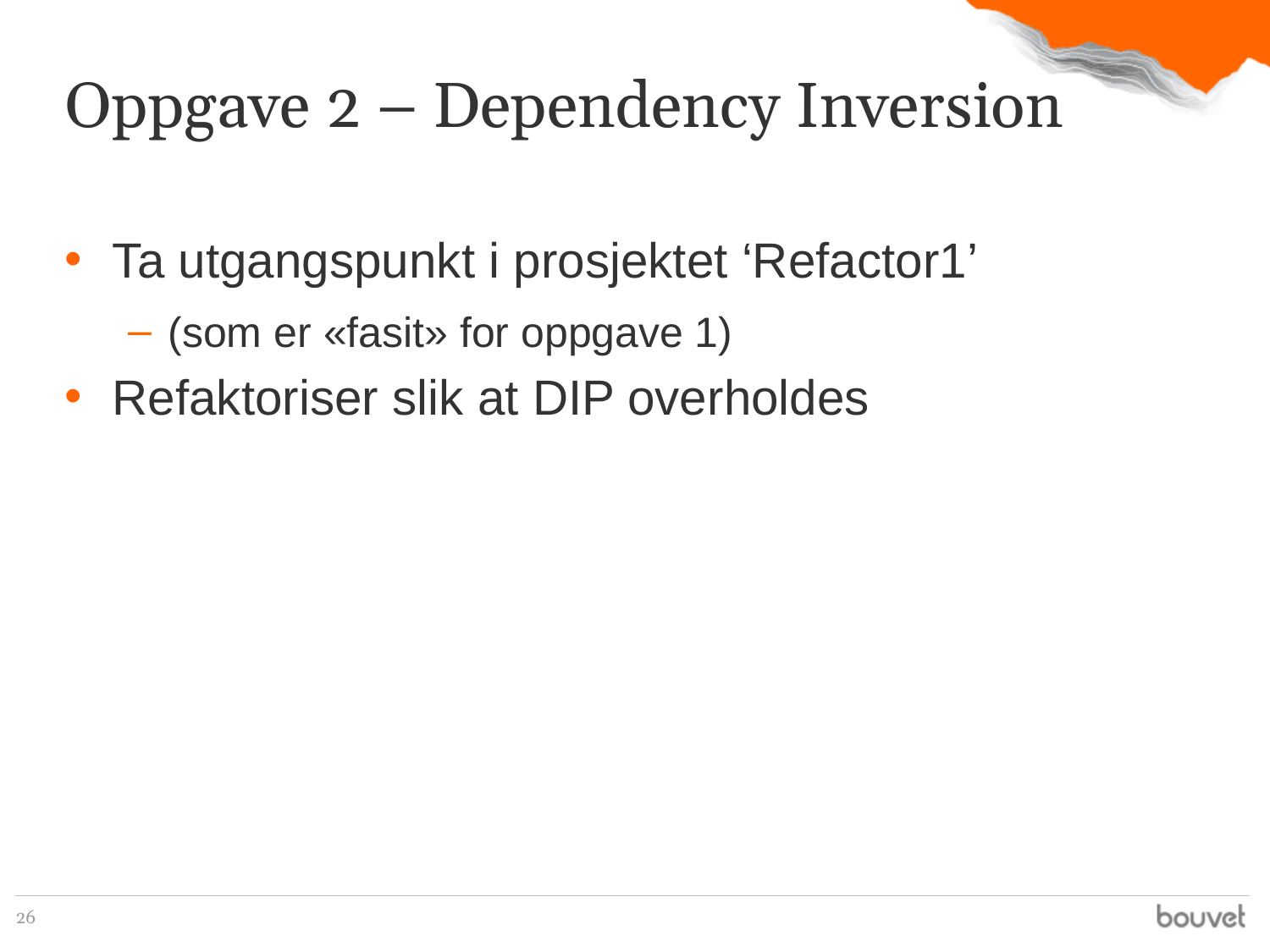

# Oppgave 2 – Dependency Inversion
Ta utgangspunkt i prosjektet ‘Refactor1’
(som er «fasit» for oppgave 1)
Refaktoriser slik at DIP overholdes
26